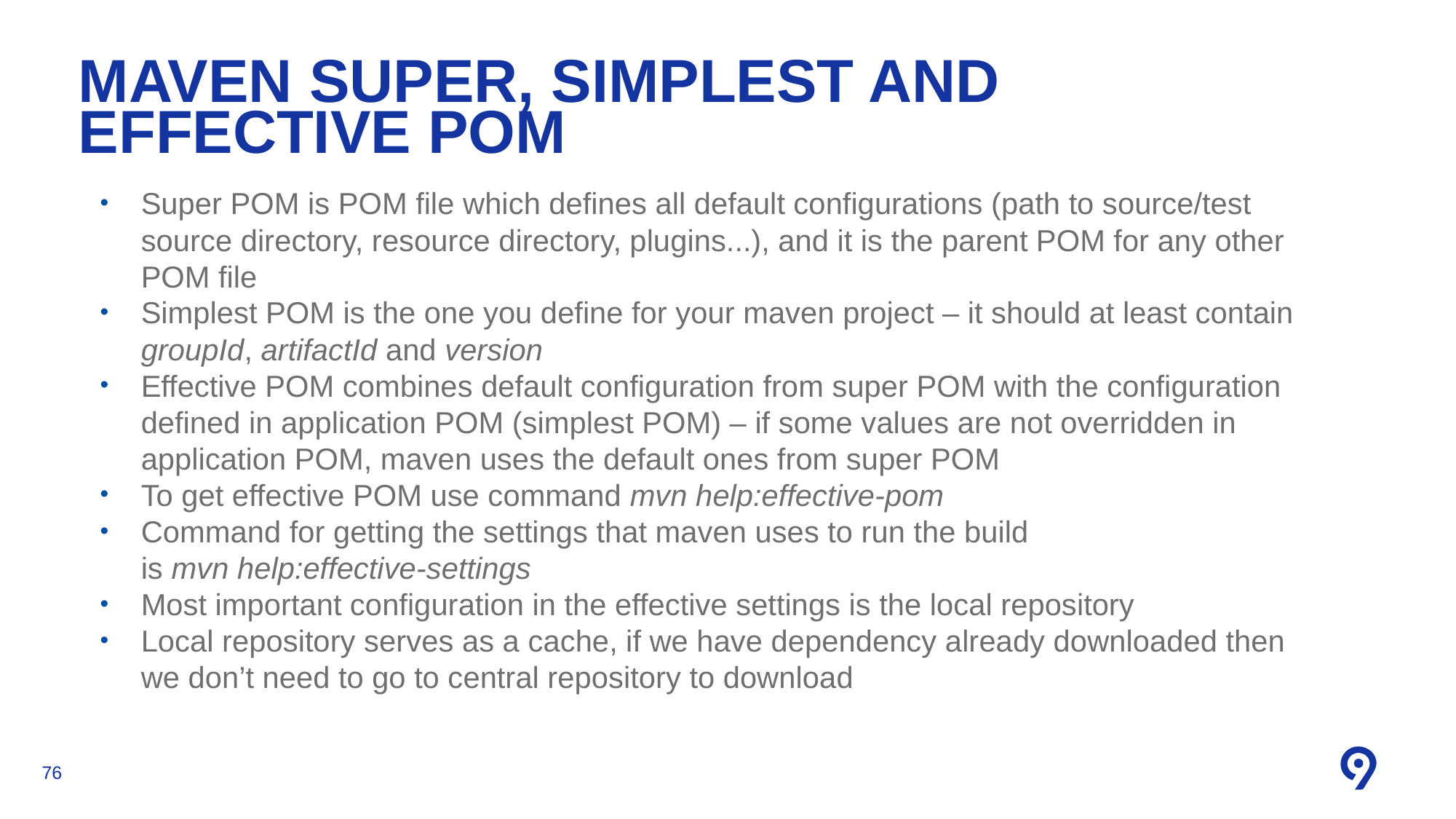

Maven SUPER, simplest and EFFECTIVE POM
Super POM is POM file which defines all default configurations (path to source/test source directory, resource directory, plugins...), and it is the parent POM for any other POM file
Simplest POM is the one you define for your maven project – it should at least contain groupId, artifactId and version
Effective POM combines default configuration from super POM with the configuration defined in application POM (simplest POM) – if some values are not overridden in application POM, maven uses the default ones from super POM
To get effective POM use command mvn help:effective-pom
Command for getting the settings that maven uses to run the build is mvn help:effective-settings
Most important configuration in the effective settings is the local repository
Local repository serves as a cache, if we have dependency already downloaded then we don’t need to go to central repository to download
76